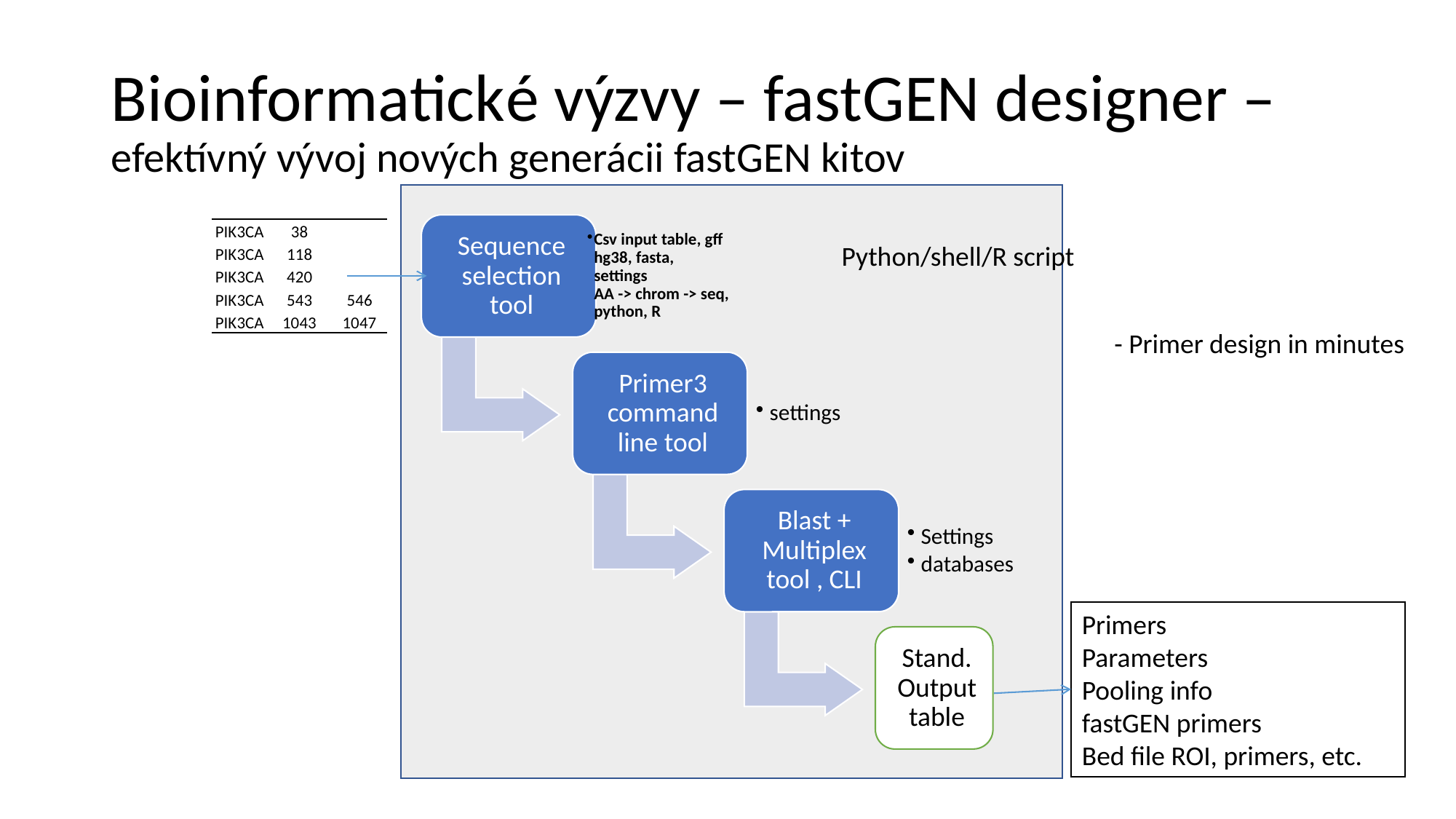

# Bioinformatické výzvy – fastGEN designer – efektívný vývoj nových generácii fastGEN kitov

https://bioconductor.org/packages/devel/bioc/vignettes/ensembldb/inst/doc/coordinate-mapping.html

Sequence selection tool
Csv input table, gff hg38, fasta, settings
AA -> chrom -> seq, python, R
Primer3 command line tool
settings
Blast + Multiplex tool , CLI
Settings
databases
Stand.
Output table
| PIK3CA | 38 |  |
| --- | --- | --- |
| PIK3CA | 118 |  |
| PIK3CA | 420 |  |
| PIK3CA | 543 | 546 |
| PIK3CA | 1043 | 1047 |
Python/shell/R script
- Primer design in minutes
Primers
Parameters
Pooling info
fastGEN primers
Bed file ROI, primers, etc.